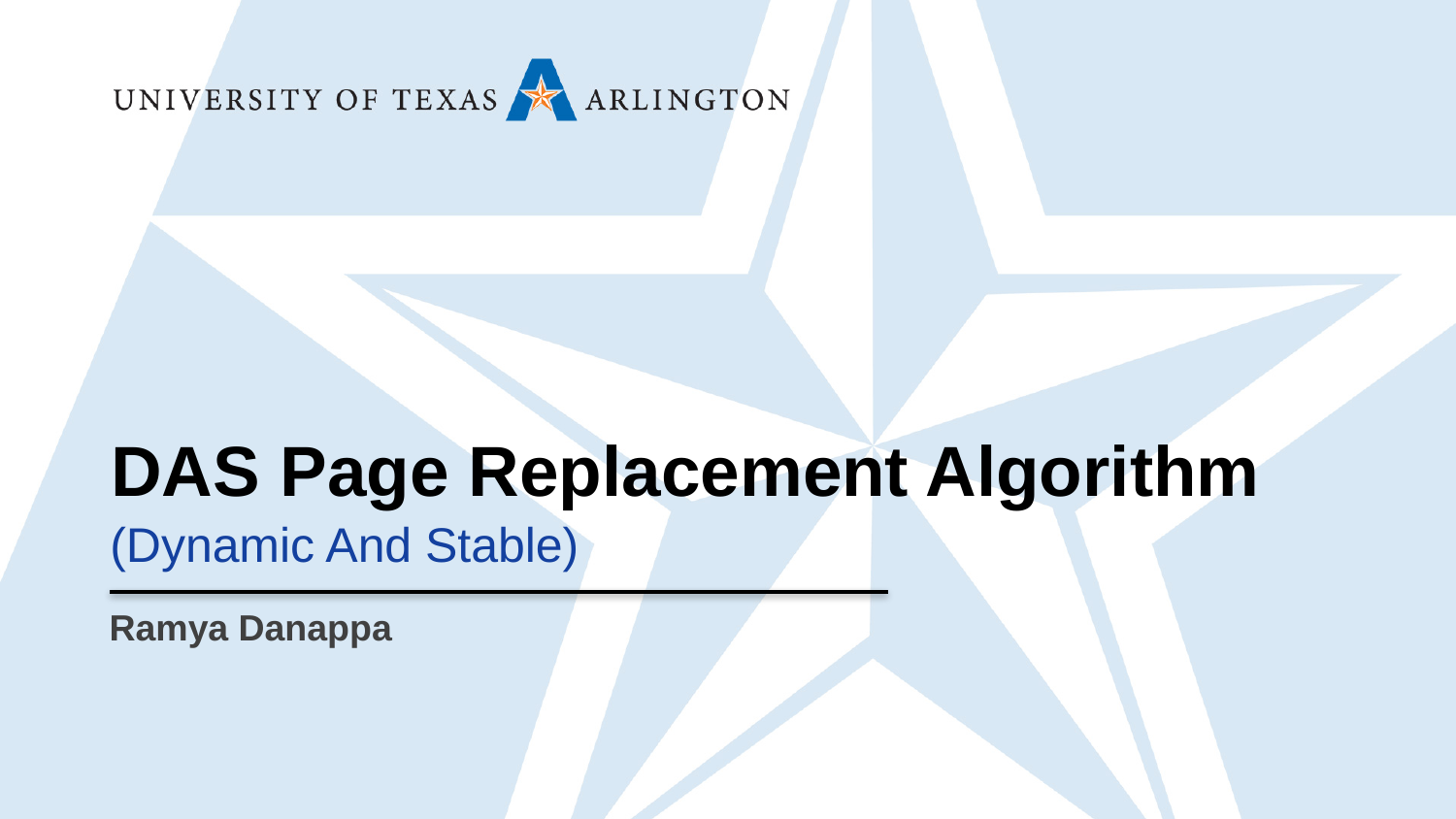

DAS Page Replacement Algorithm
(Dynamic And Stable)
Ramya Danappa